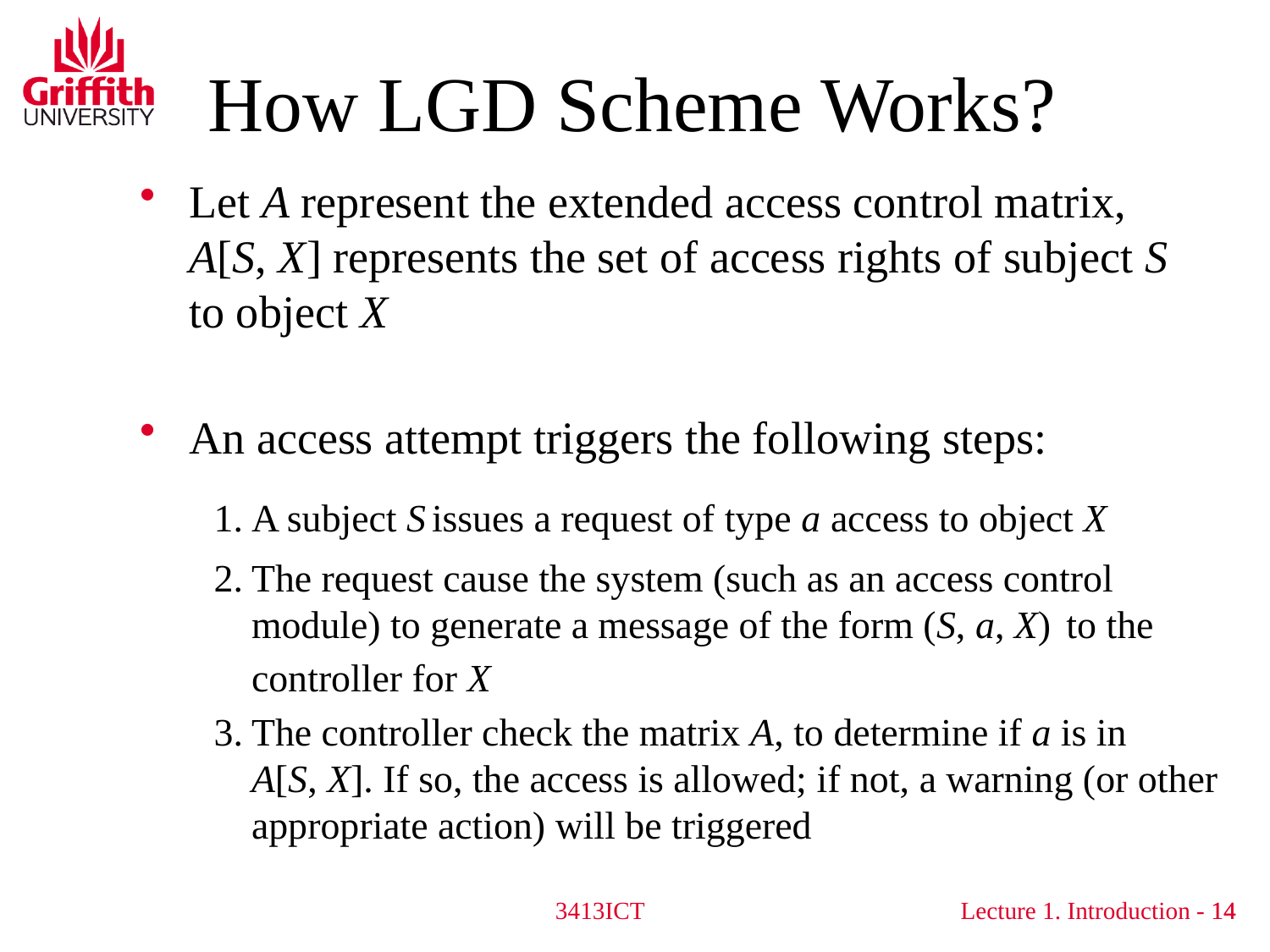

How LGD Scheme Works?
Let A represent the extended access control matrix,     A[S, X] represents the set of access rights of subject S   to object X

An access attempt triggers the following steps:

A subject S issues a request of type a access to object X
The request cause the system (such as an access control module) to generate a message of the form (S, a, X)  to the controller for X
The controller check the matrix A, to determine if a is in     A[S, X]. If so, the access is allowed; if not, a warning (or other appropriate action) will be triggered

3413ICT
14
Lecture 1. Introduction - 14